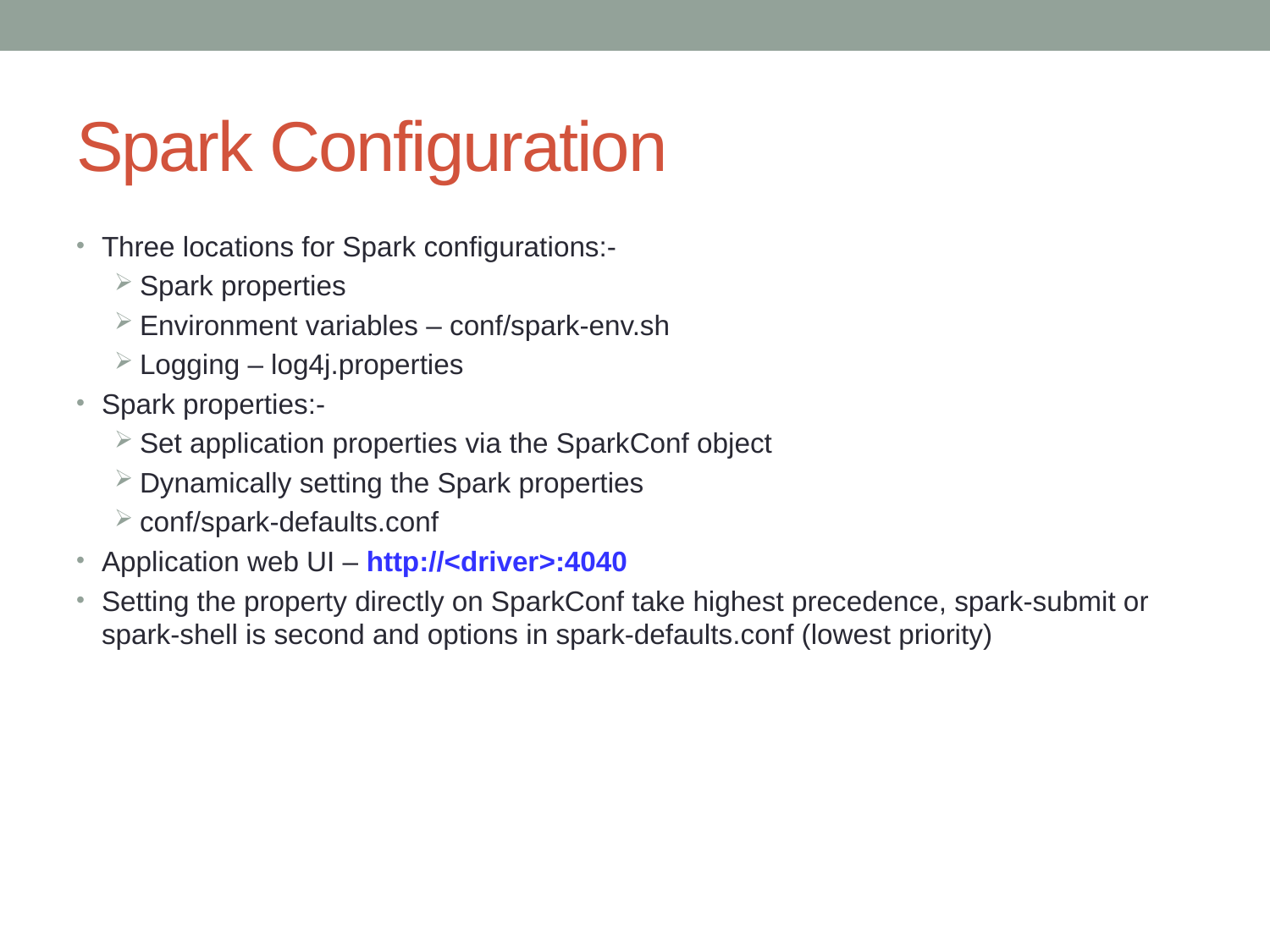

# Spark Configuration
Three locations for Spark configurations:-
Spark properties
Environment variables – conf/spark-env.sh
Logging – log4j.properties
Spark properties:-
Set application properties via the SparkConf object
Dynamically setting the Spark properties
conf/spark-defaults.conf
Application web UI – http://<driver>:4040
Setting the property directly on SparkConf take highest precedence, spark-submit or spark-shell is second and options in spark-defaults.conf (lowest priority)